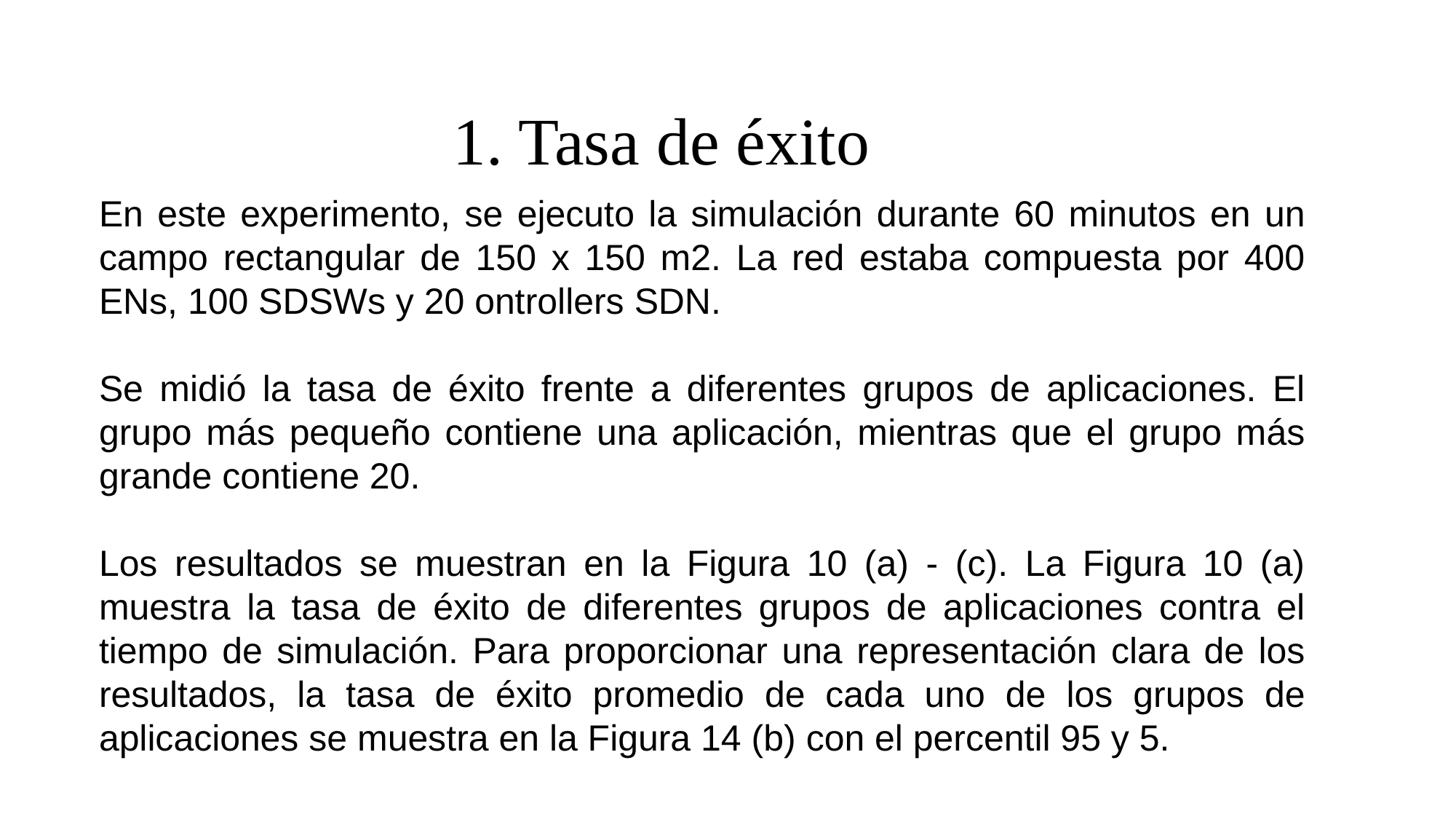

1. Tasa de éxito
En este experimento, se ejecuto la simulación durante 60 minutos en un campo rectangular de 150 x 150 m2. La red estaba compuesta por 400 ENs, 100 SDSWs y 20 ontrollers SDN.

Se midió la tasa de éxito frente a diferentes grupos de aplicaciones. El grupo más pequeño contiene una aplicación, mientras que el grupo más grande contiene 20.

Los resultados se muestran en la Figura 10 (a) - (c). La Figura 10 (a) muestra la tasa de éxito de diferentes grupos de aplicaciones contra el tiempo de simulación. Para proporcionar una representación clara de los resultados, la tasa de éxito promedio de cada uno de los grupos de aplicaciones se muestra en la Figura 14 (b) con el percentil 95 y 5.